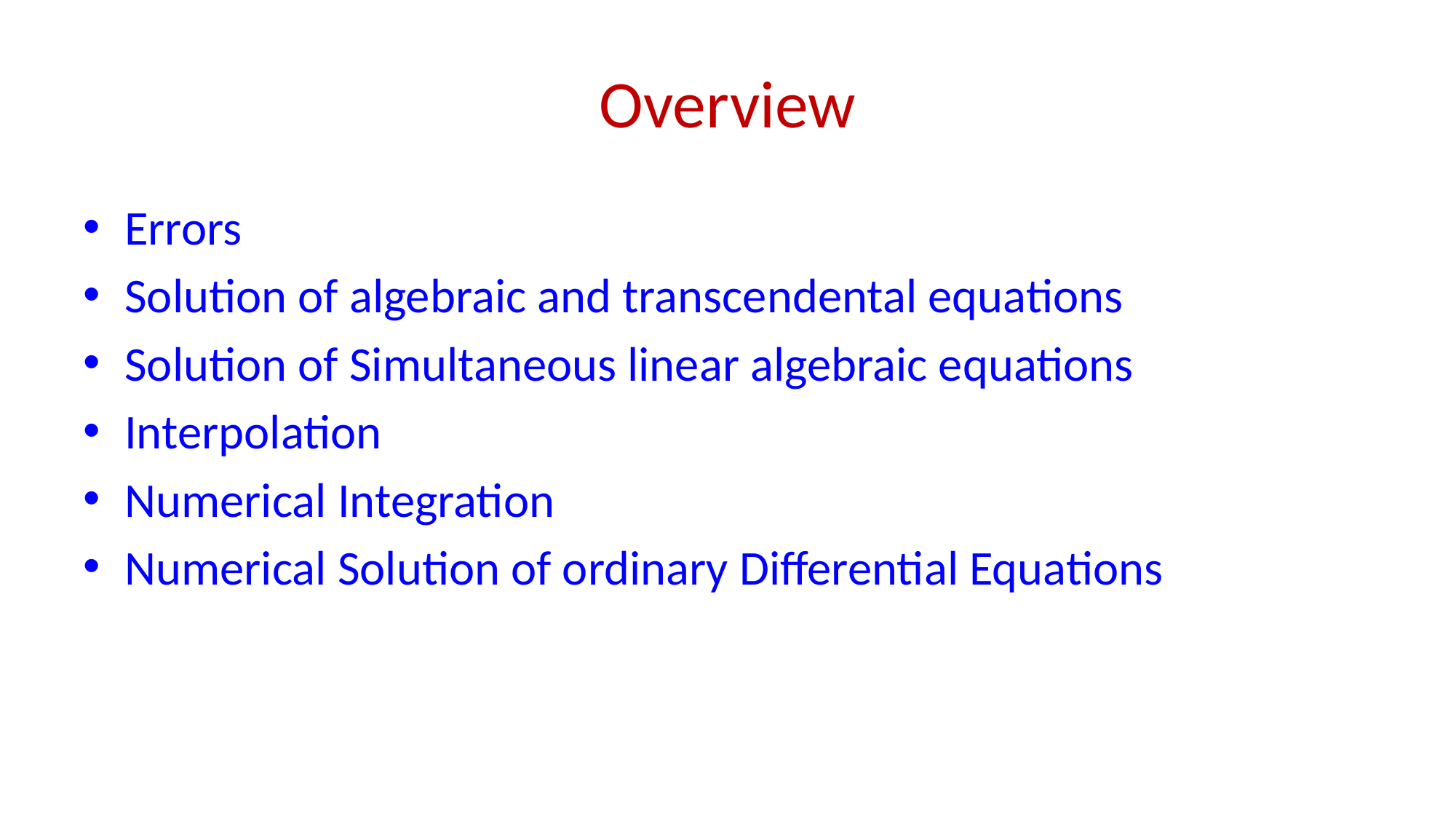

# Overview
Errors
Solution of algebraic and transcendental equations
Solution of Simultaneous linear algebraic equations
Interpolation
Numerical Integration
Numerical Solution of ordinary Differential Equations